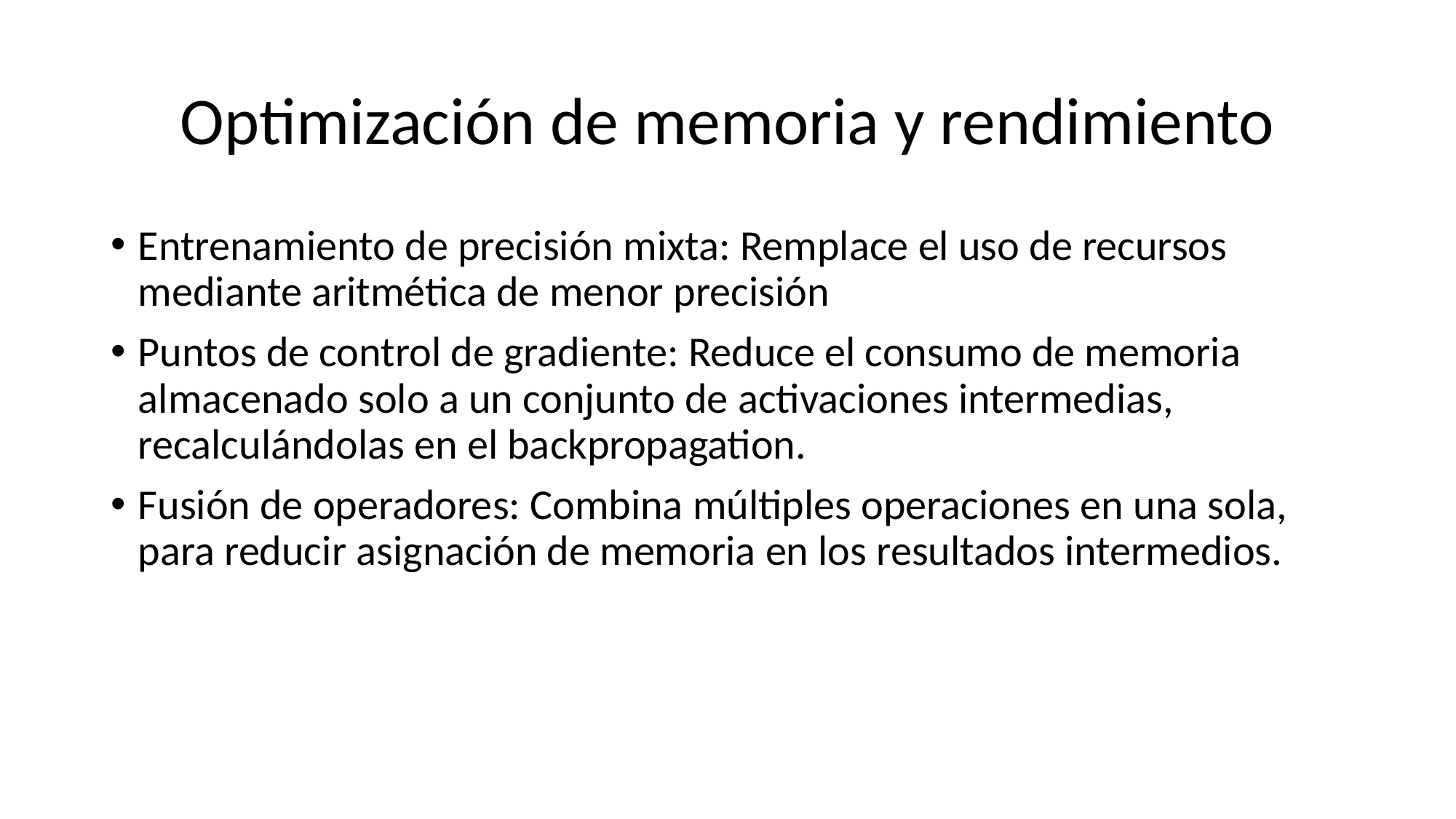

# Optimización de memoria y rendimiento
Entrenamiento de precisión mixta: Remplace el uso de recursos mediante aritmética de menor precisión
Puntos de control de gradiente: Reduce el consumo de memoria almacenado solo a un conjunto de activaciones intermedias, recalculándolas en el backpropagation.
Fusión de operadores: Combina múltiples operaciones en una sola, para reducir asignación de memoria en los resultados intermedios.